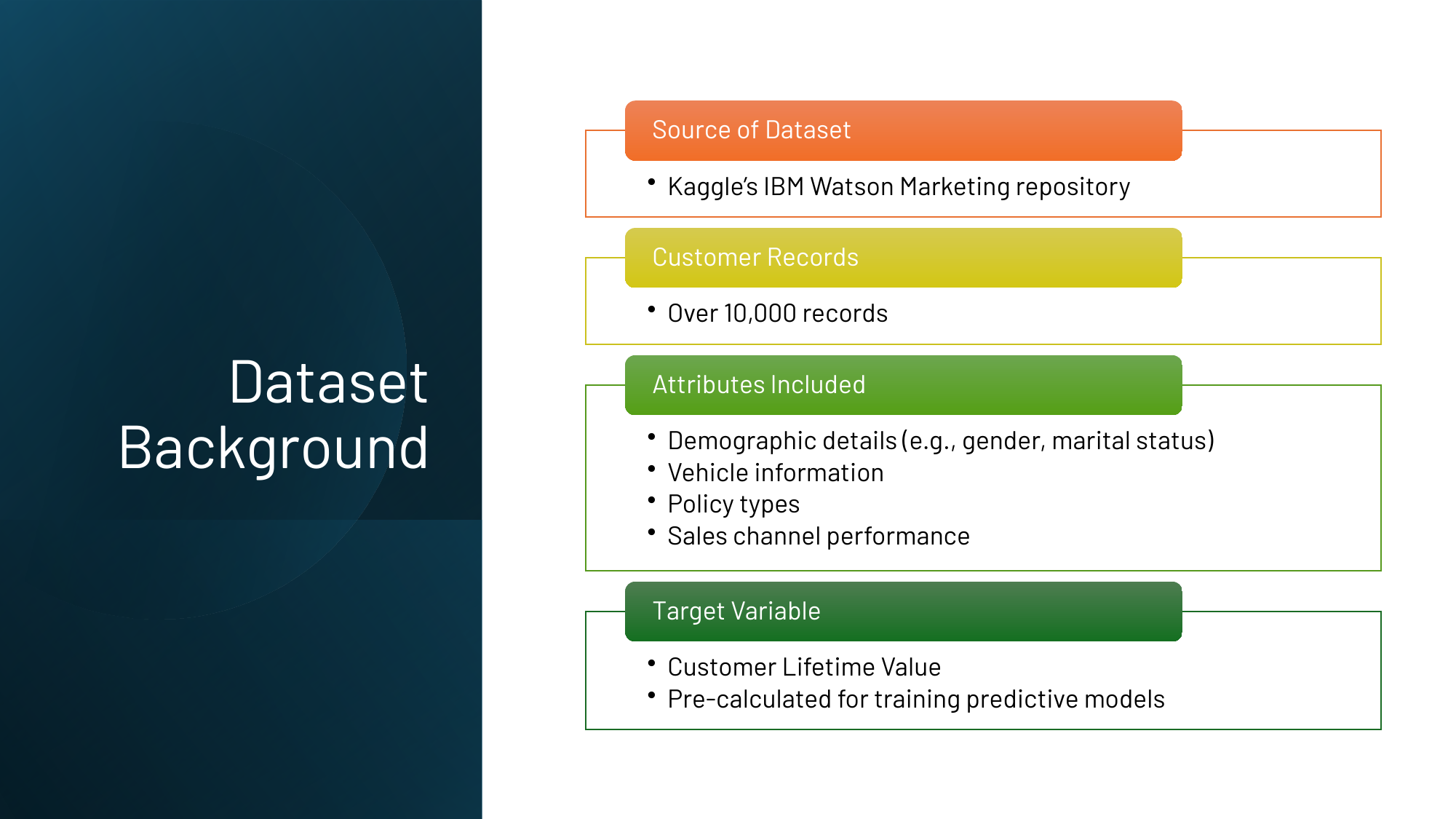

Kaggle’s IBM Watson Marketing repository
Source of Dataset
Over 10,000 records
Customer Records
Demographic details (e.g., gender, marital status)
Vehicle information
Policy types
Sales channel performance
Attributes Included
Customer Lifetime Value
Pre-calculated for training predictive models
Target Variable

# Dataset Background